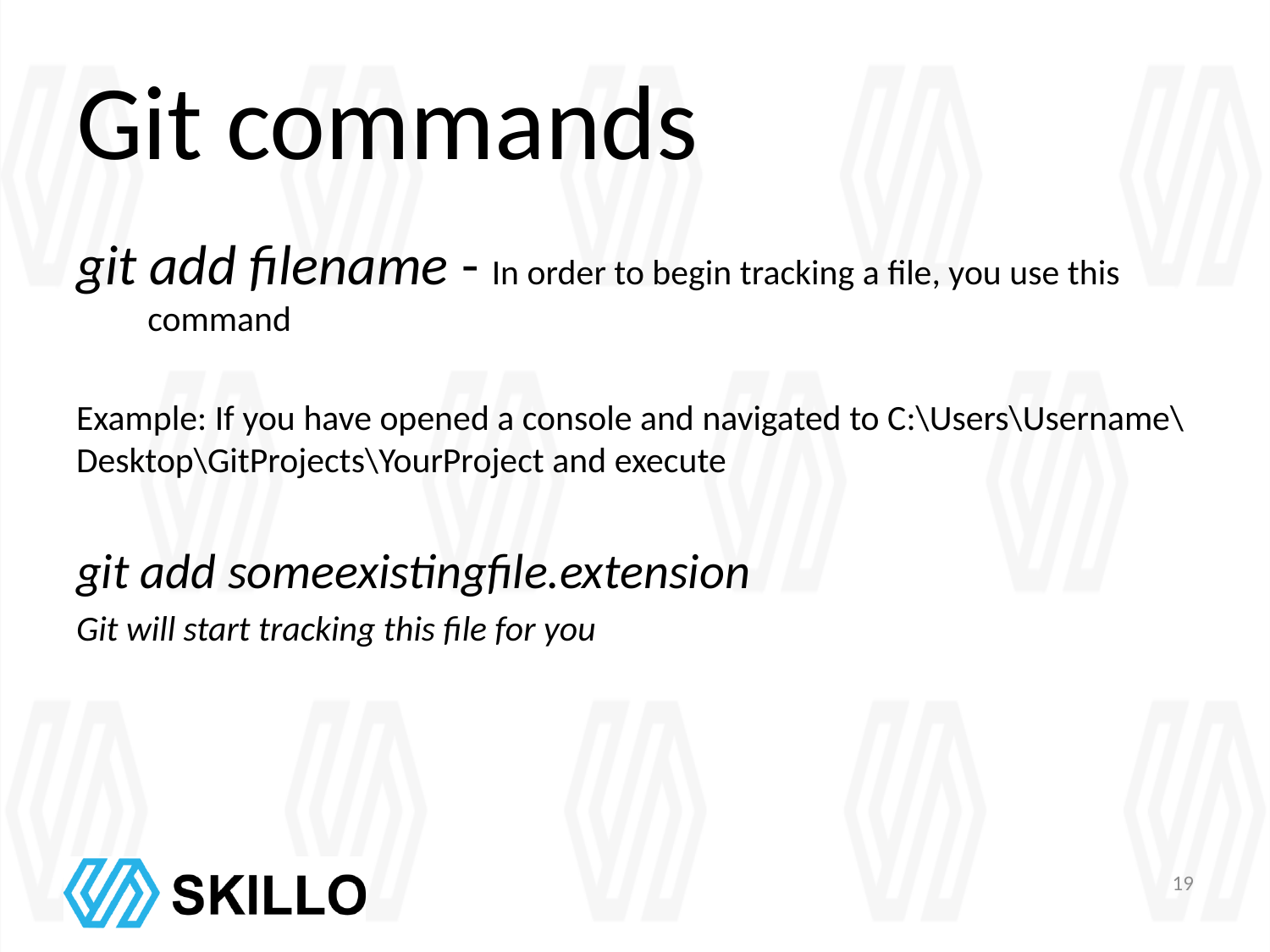

# Git commands
git add filename - In order to begin tracking a file, you use this command

Example: If you have opened a console and navigated to C:\Users\Username\Desktop\GitProjects\YourProject and execute

git add someexistingfile.extension
Git will start tracking this file for you

19